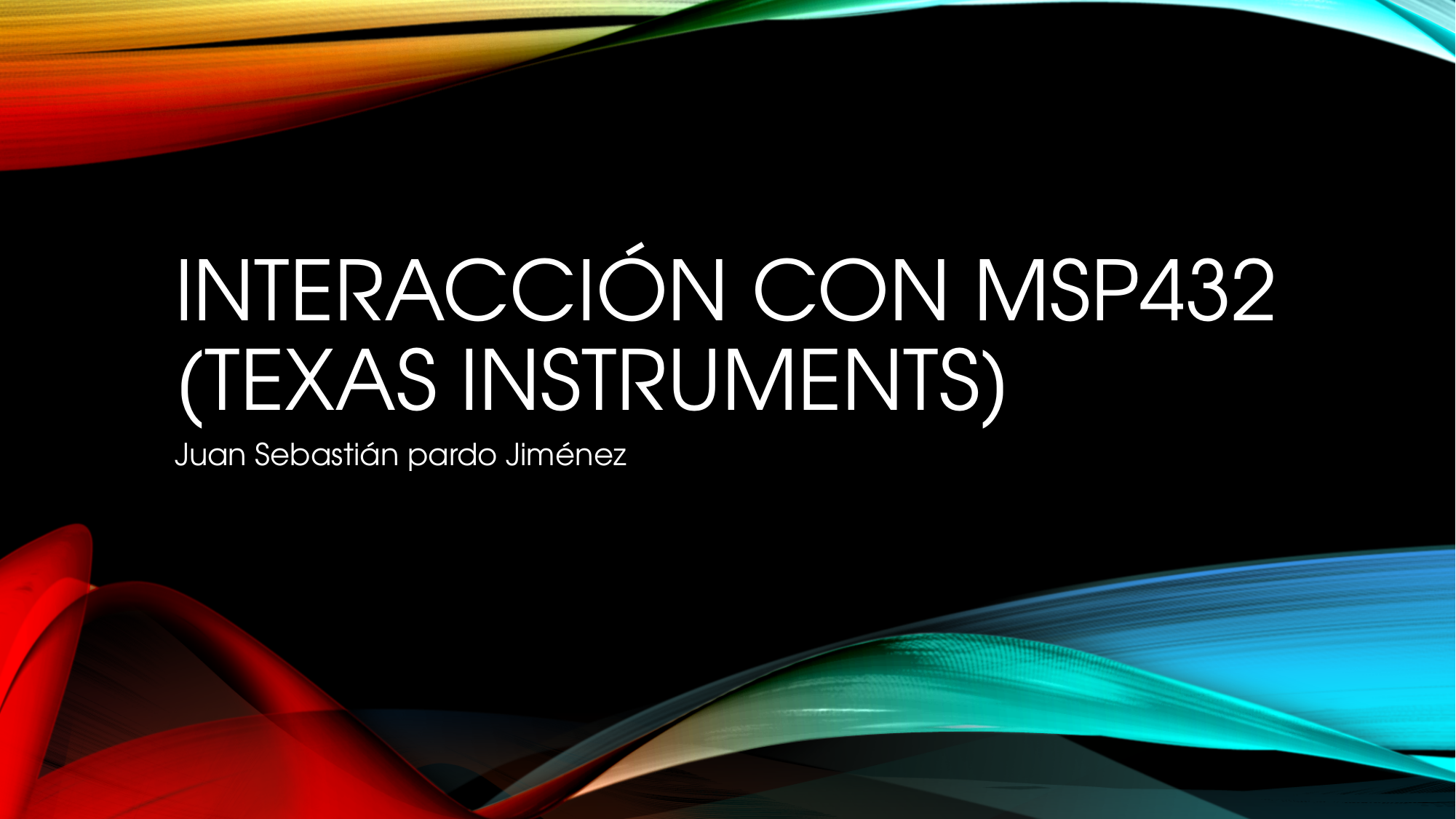

# Interacción con MSP432 (Texas instruments)
Juan Sebastián pardo Jiménez